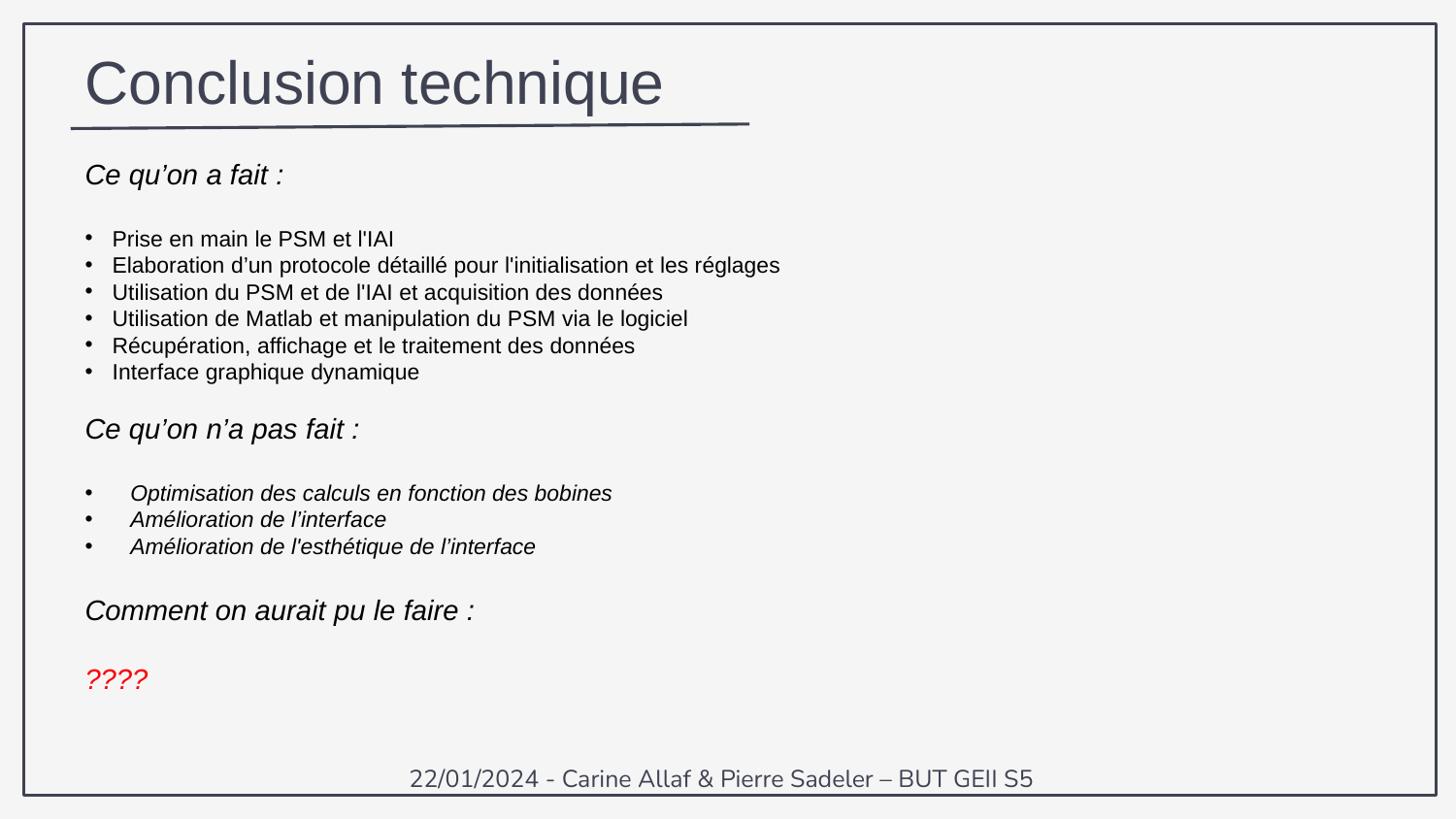

Conclusion technique
Ce qu’on a fait :

Prise en main le PSM et l'IAI
Elaboration d’un protocole détaillé pour l'initialisation et les réglages
Utilisation du PSM et de l'IAI et acquisition des données
Utilisation de Matlab et manipulation du PSM via le logiciel
Récupération, affichage et le traitement des données
Interface graphique dynamique

Ce qu’on n’a pas fait :

Optimisation des calculs en fonction des bobines
Amélioration de l’interface
Amélioration de l'esthétique de l’interface

Comment on aurait pu le faire :

????
22/01/2024 - Carine Allaf & Pierre Sadeler – BUT GEII S5